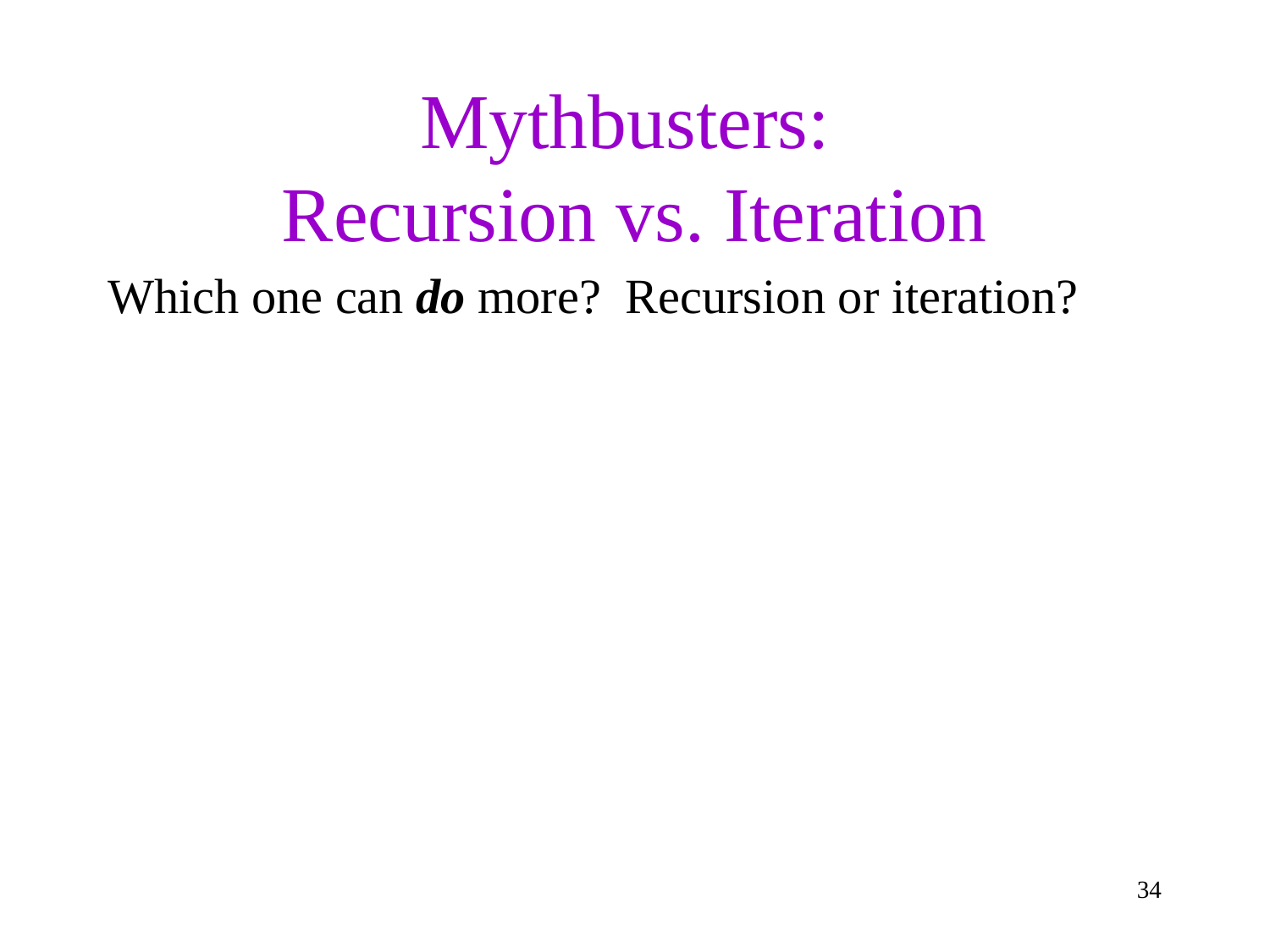

# Mythbusters: Recursion vs. Iteration
Which one can do more?  Recursion or iteration?
34